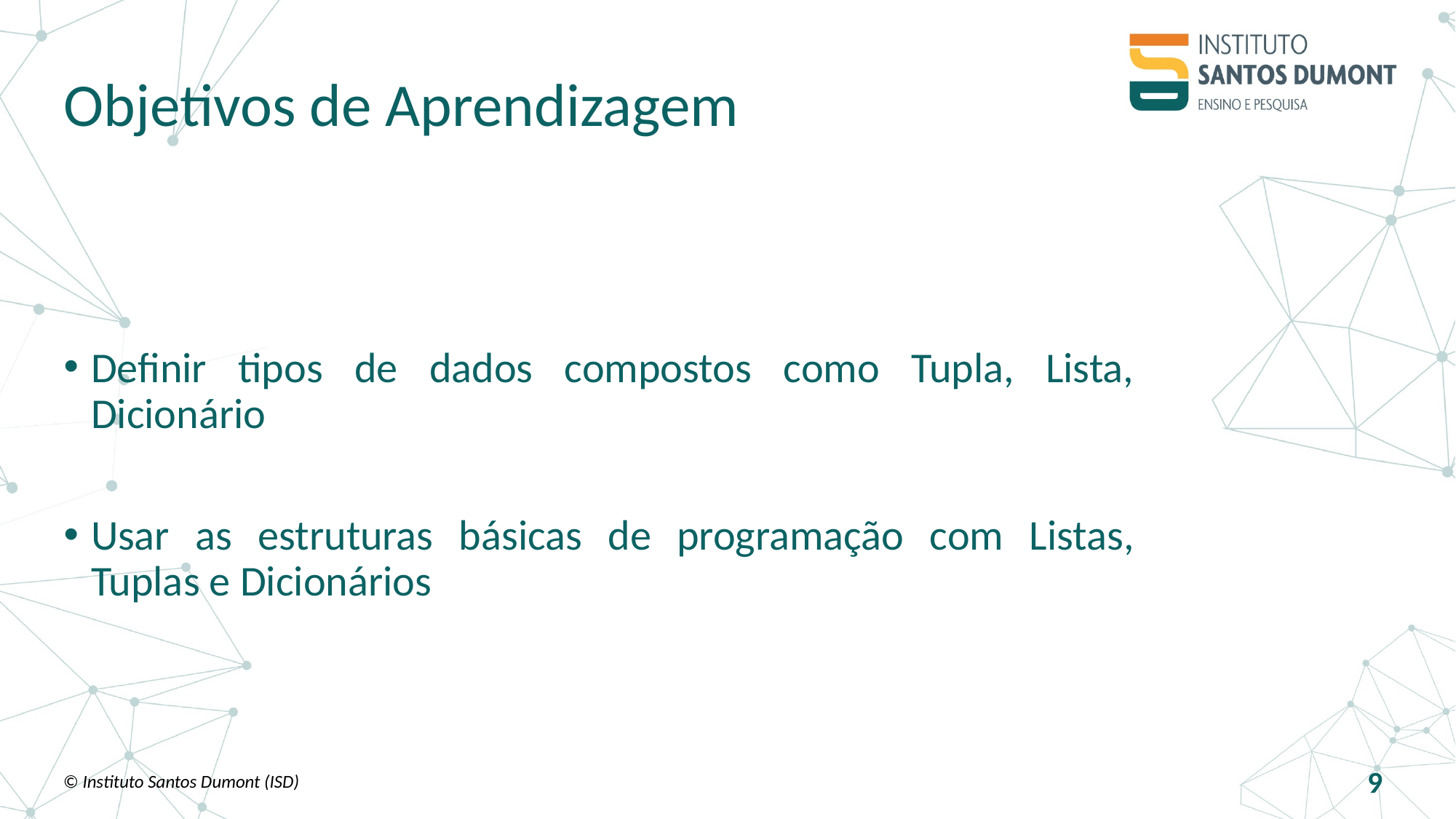

# Objetivos de Aprendizagem

Definir tipos de dados compostos como Tupla, Lista, Dicionário

Usar as estruturas básicas de programação com Listas, Tuplas e Dicionários

© Instituto Santos Dumont (ISD)
9